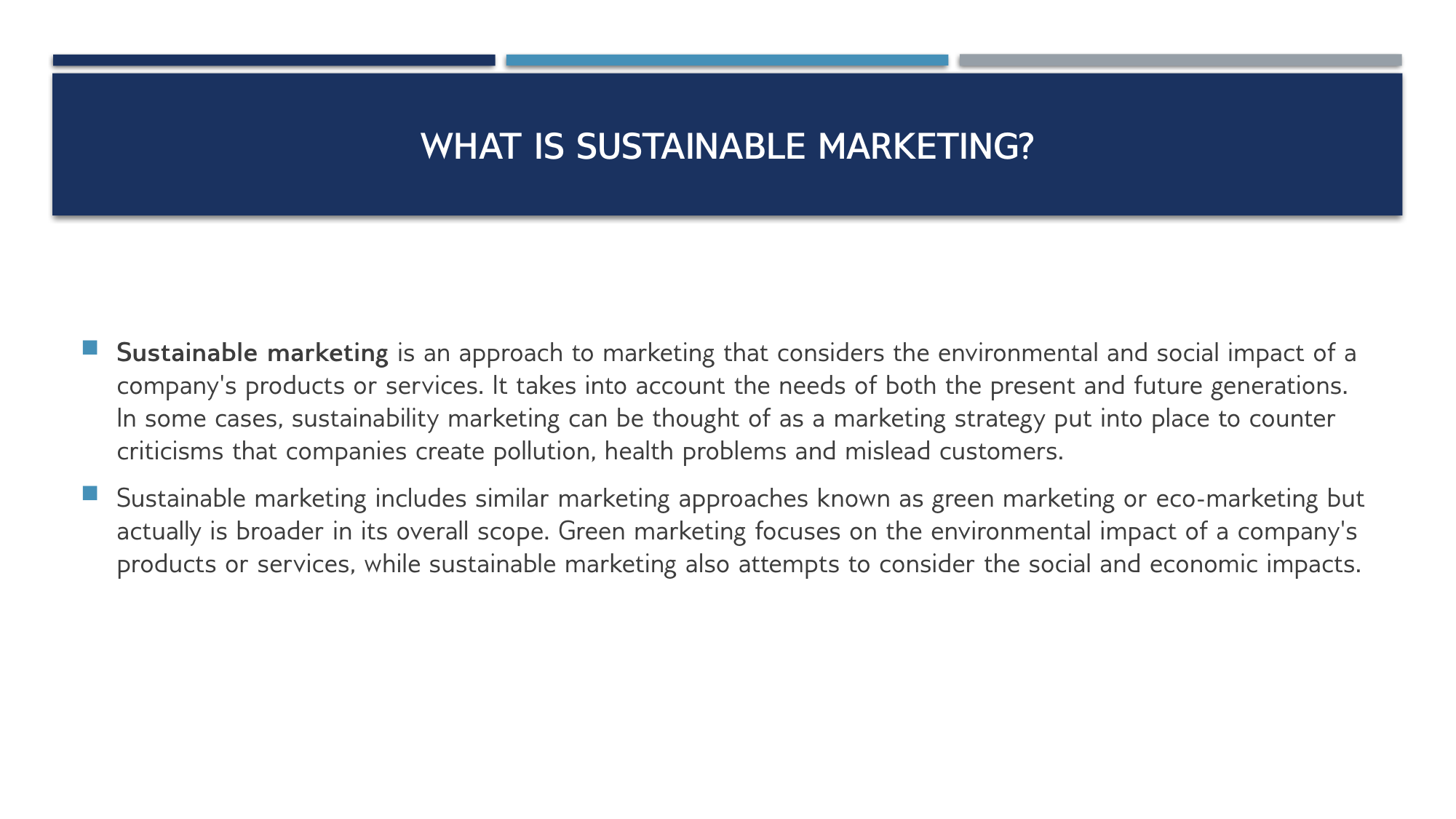

# What is Sustainable Marketing?
Sustainable marketing is an approach to marketing that considers the environmental and social impact of a company's products or services. It takes into account the needs of both the present and future generations. In some cases, sustainability marketing can be thought of as a marketing strategy put into place to counter criticisms that companies create pollution, health problems and mislead customers.
Sustainable marketing includes similar marketing approaches known as green marketing or eco-marketing but actually is broader in its overall scope. Green marketing focuses on the environmental impact of a company's products or services, while sustainable marketing also attempts to consider the social and economic impacts.